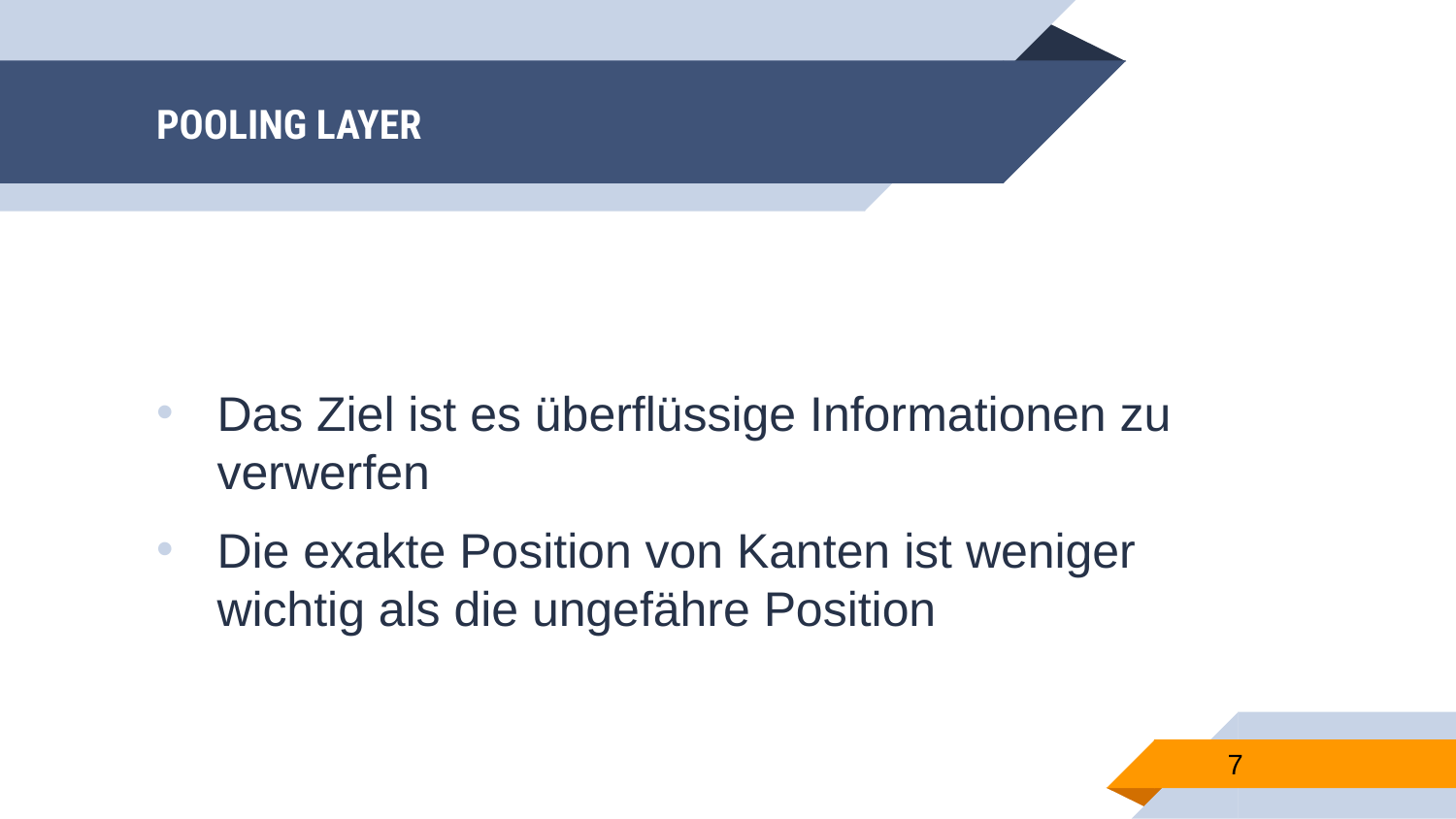

# POOLING LAYER
Das Ziel ist es überflüssige Informationen zu verwerfen
Die exakte Position von Kanten ist weniger wichtig als die ungefähre Position
7